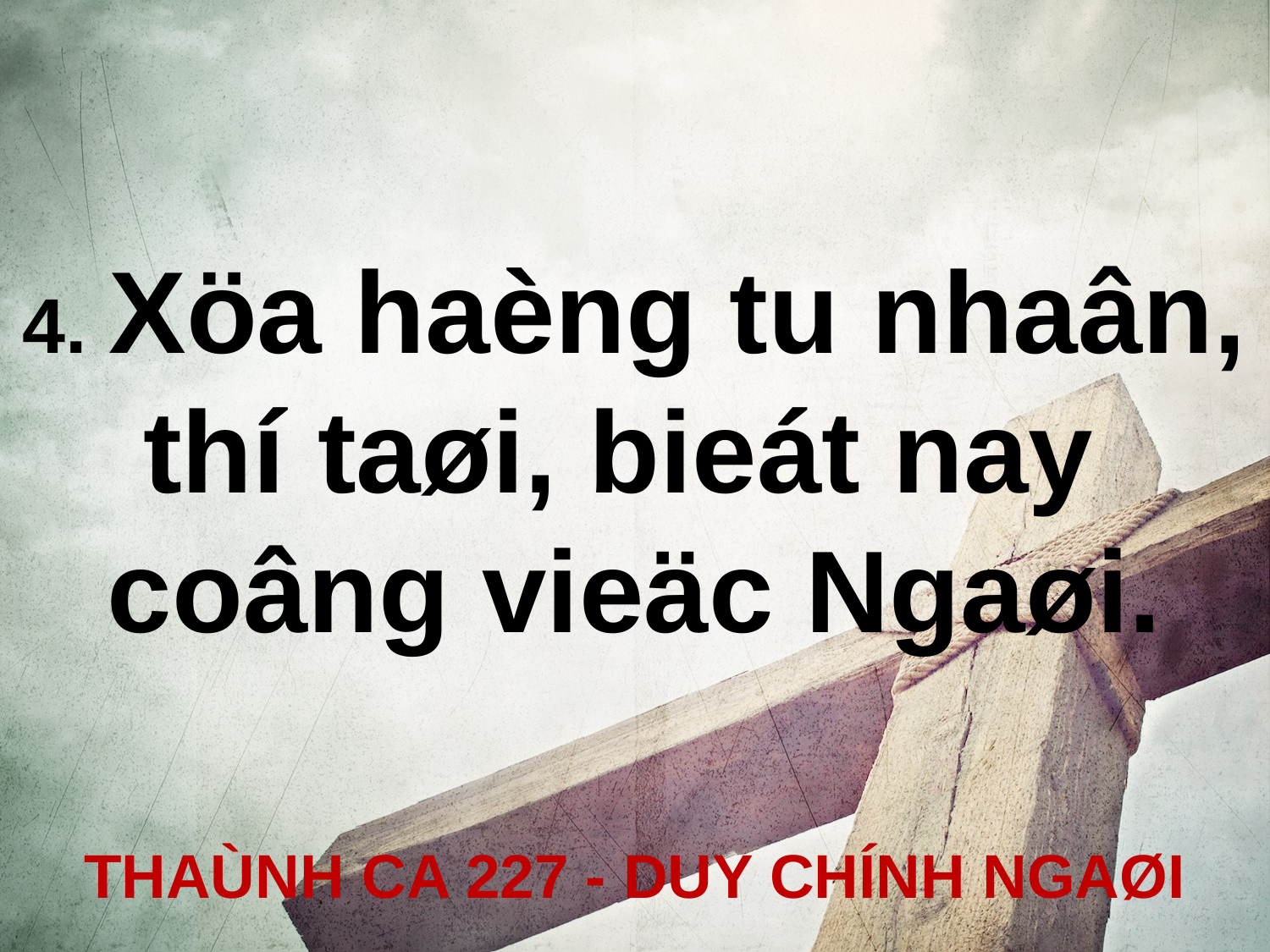

4. Xöa haèng tu nhaân,
thí taøi, bieát nay
coâng vieäc Ngaøi.
THAÙNH CA 227 - DUY CHÍNH NGAØI